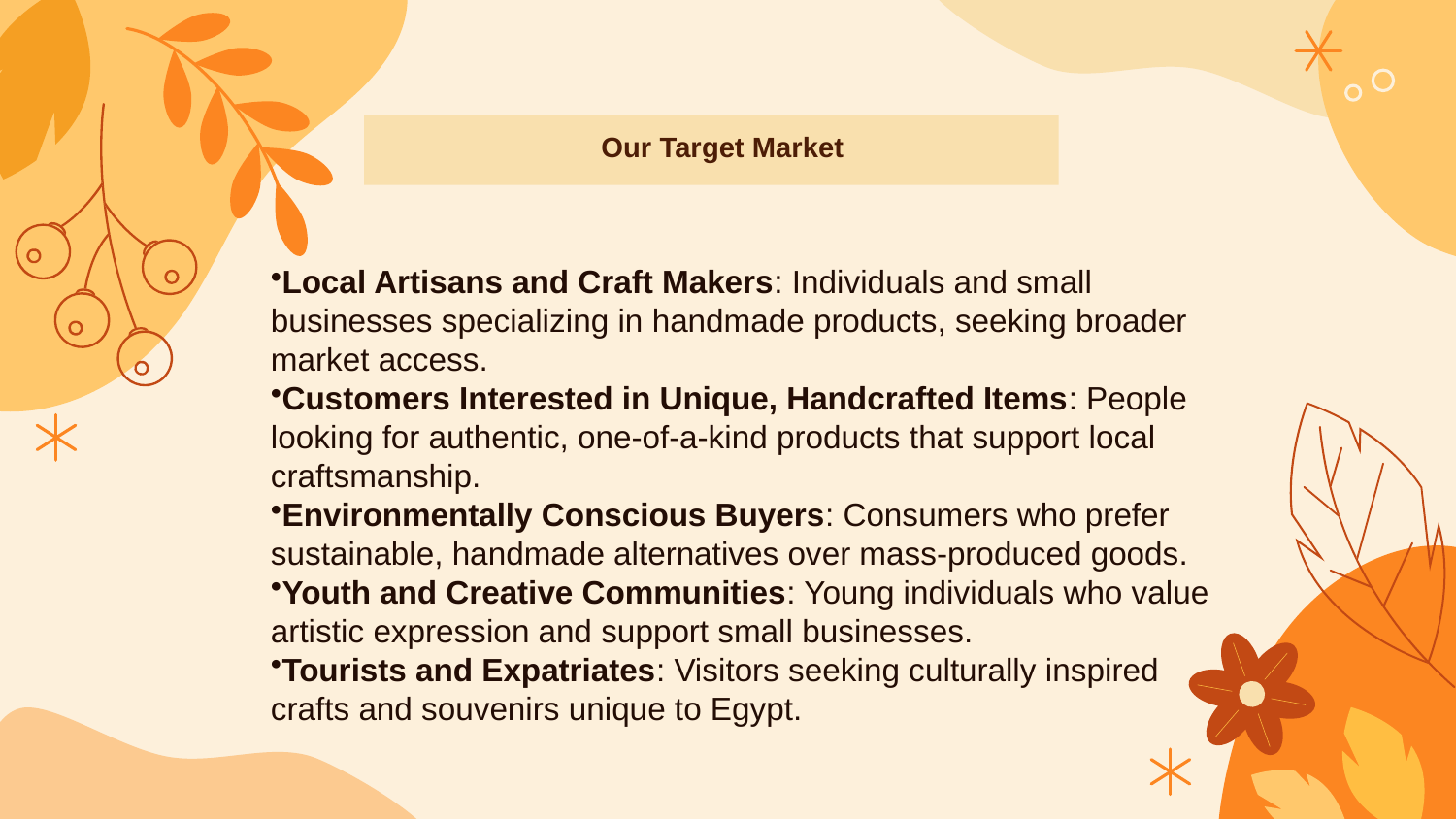

Our Target Market
Local Artisans and Craft Makers: Individuals and small businesses specializing in handmade products, seeking broader market access.
Customers Interested in Unique, Handcrafted Items: People looking for authentic, one-of-a-kind products that support local craftsmanship.
Environmentally Conscious Buyers: Consumers who prefer sustainable, handmade alternatives over mass-produced goods.
Youth and Creative Communities: Young individuals who value artistic expression and support small businesses.
Tourists and Expatriates: Visitors seeking culturally inspired crafts and souvenirs unique to Egypt.